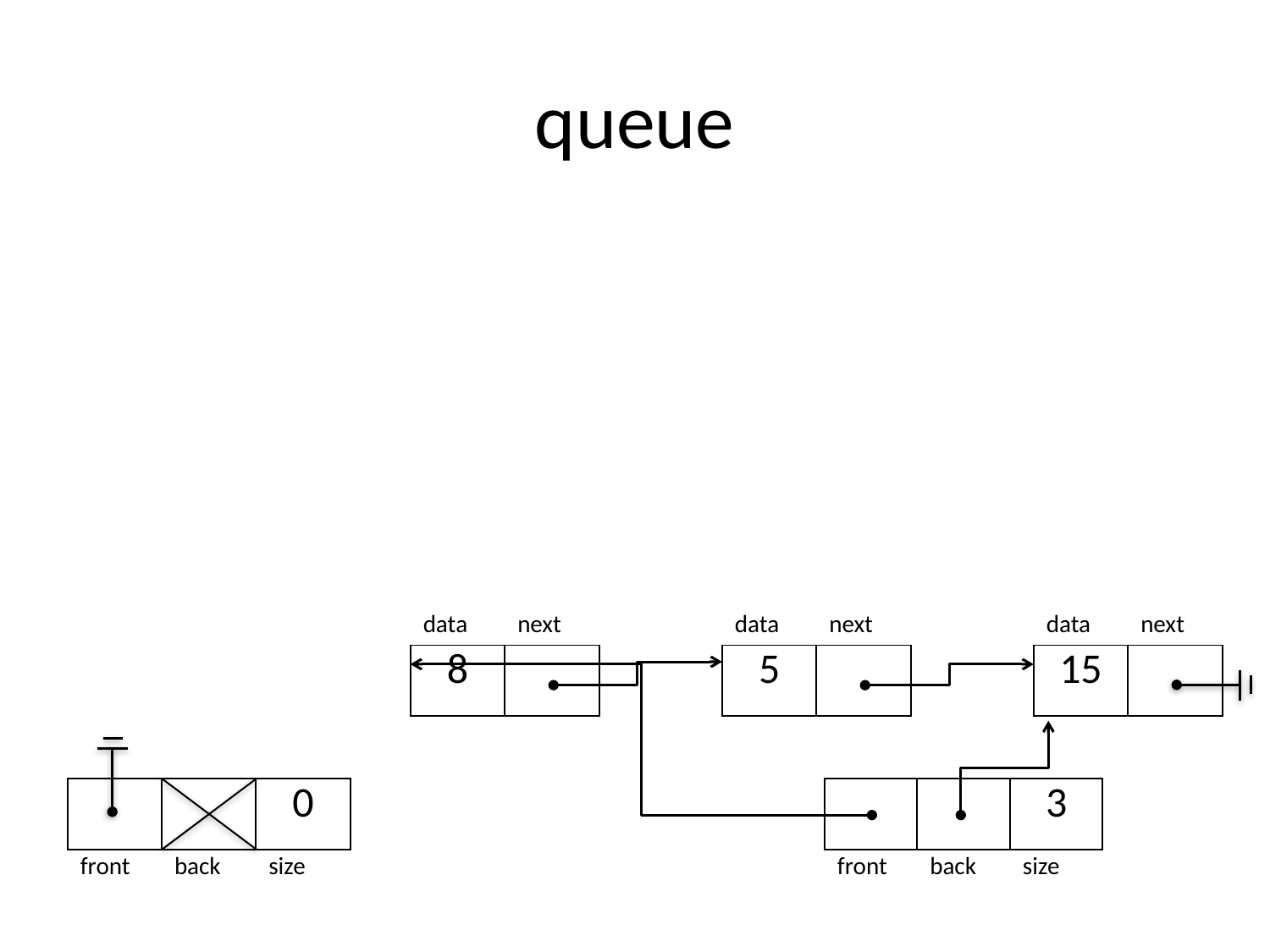

# queue
| data | next |
| --- | --- |
| 5 |  |
| data | next |
| --- | --- |
| 15 |  |
| data | next |
| --- | --- |
| 8 |  |
|  |  | 0 |
| --- | --- | --- |
| front | back | size |
|  |  | 3 |
| --- | --- | --- |
| front | back | size |